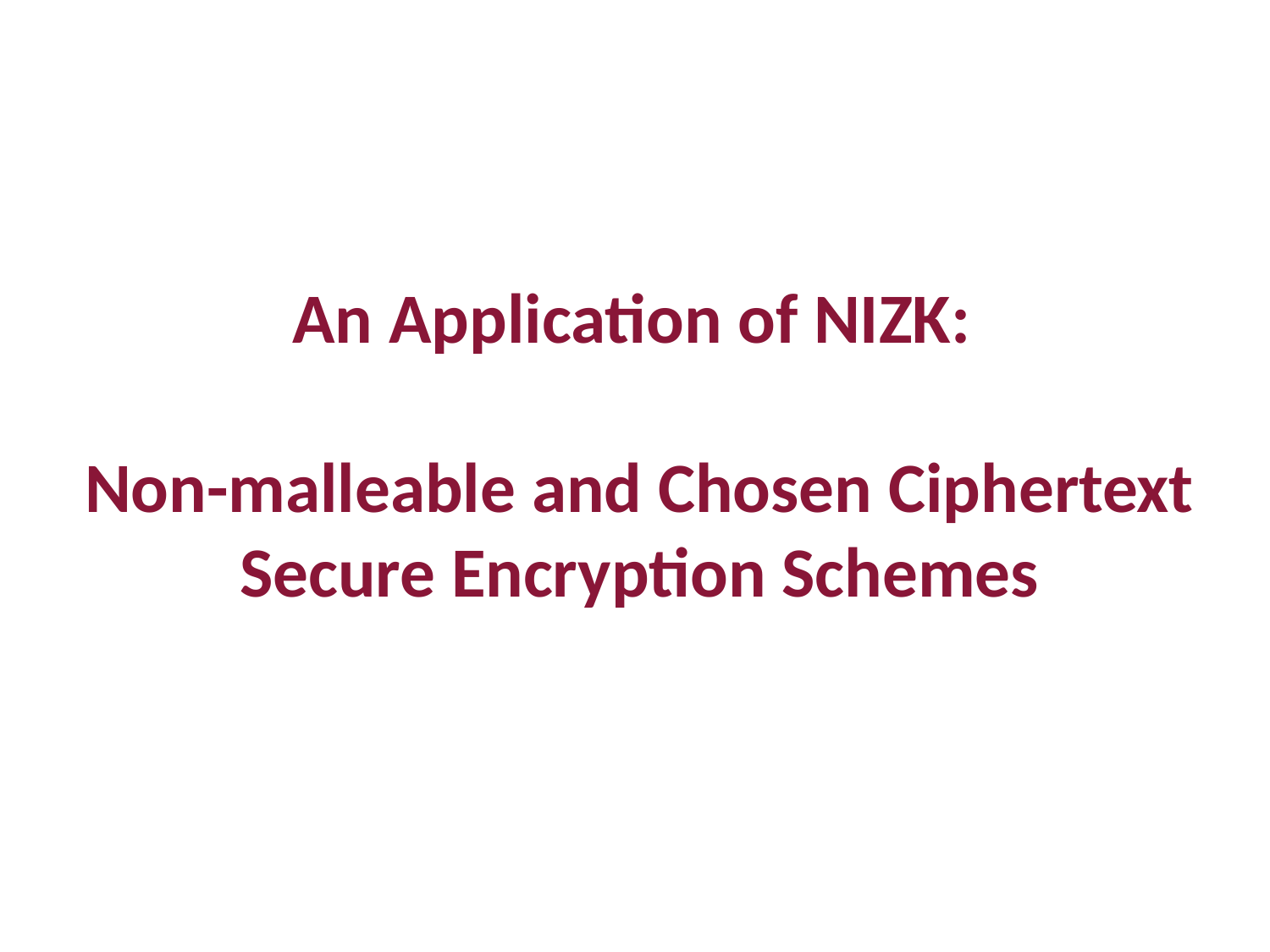

An Application of NIZK:
Non-malleable and Chosen Ciphertext Secure Encryption Schemes